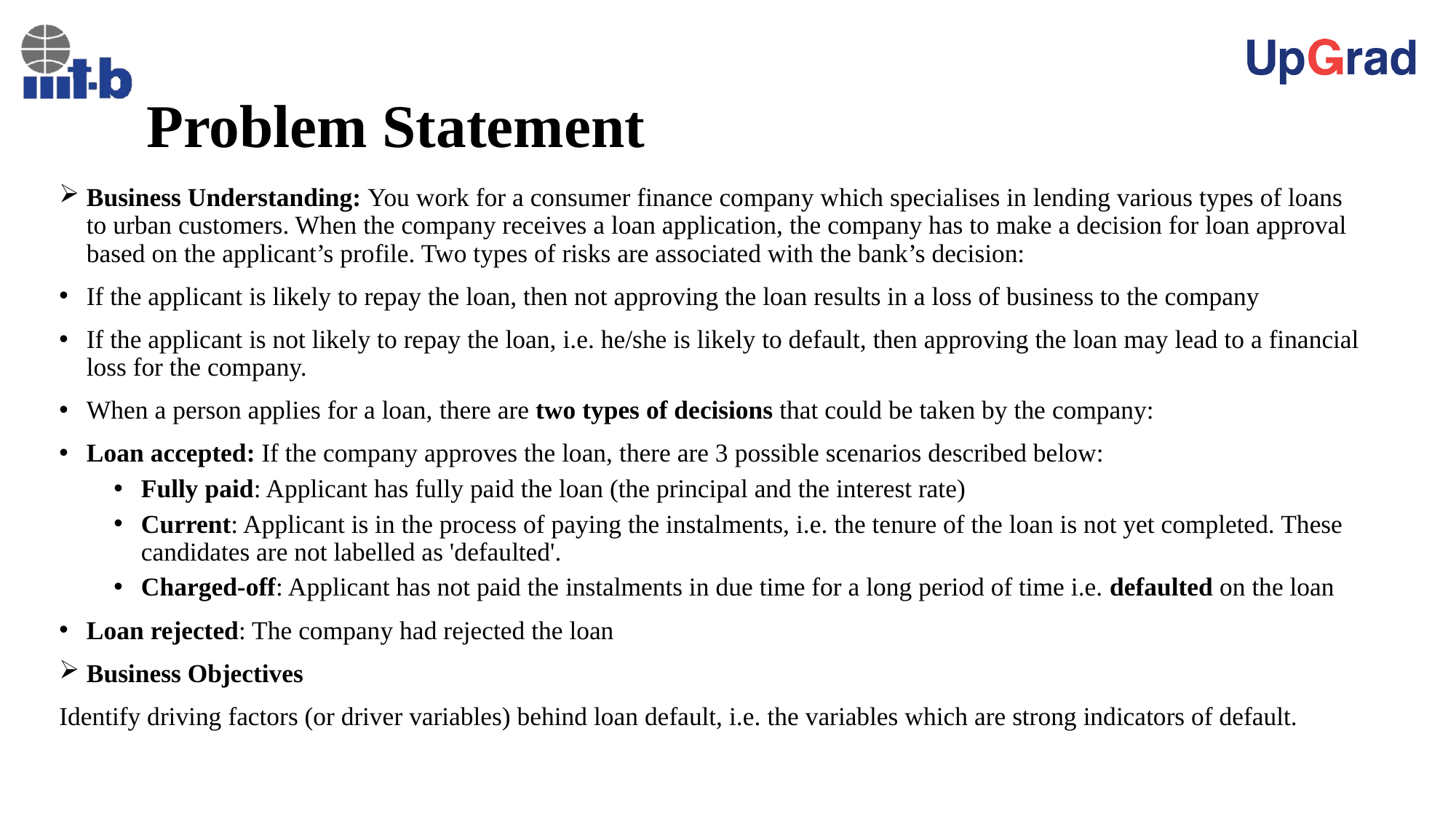

# Problem Statement
Business Understanding: You work for a consumer finance company which specialises in lending various types of loans to urban customers. When the company receives a loan application, the company has to make a decision for loan approval based on the applicant’s profile. Two types of risks are associated with the bank’s decision:
If the applicant is likely to repay the loan, then not approving the loan results in a loss of business to the company
If the applicant is not likely to repay the loan, i.e. he/she is likely to default, then approving the loan may lead to a financial loss for the company.
When a person applies for a loan, there are two types of decisions that could be taken by the company:
Loan accepted: If the company approves the loan, there are 3 possible scenarios described below:
Fully paid: Applicant has fully paid the loan (the principal and the interest rate)
Current: Applicant is in the process of paying the instalments, i.e. the tenure of the loan is not yet completed. These candidates are not labelled as 'defaulted'.
Charged-off: Applicant has not paid the instalments in due time for a long period of time i.e. defaulted on the loan
Loan rejected: The company had rejected the loan
Business Objectives
Identify driving factors (or driver variables) behind loan default, i.e. the variables which are strong indicators of default.